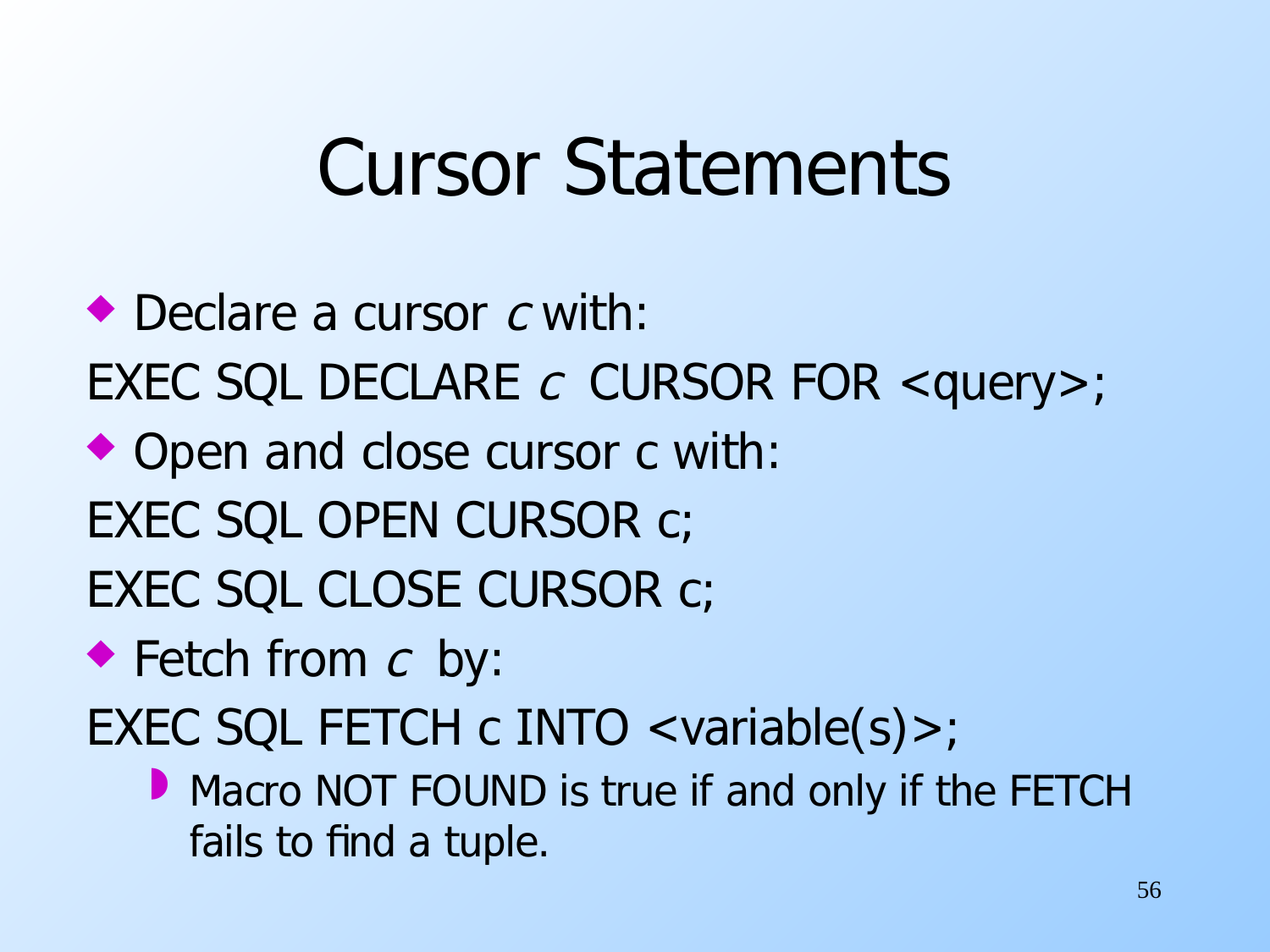

# Cursor Statements
Declare a cursor c with:
EXEC SQL DECLARE c  CURSOR FOR <query>;
Open and close cursor c with:
EXEC SQL OPEN CURSOR c;
EXEC SQL CLOSE CURSOR c;
Fetch from c  by:
EXEC SQL FETCH c INTO <variable(s)>;
Macro NOT FOUND is true if and only if the FETCH fails to find a tuple.
56